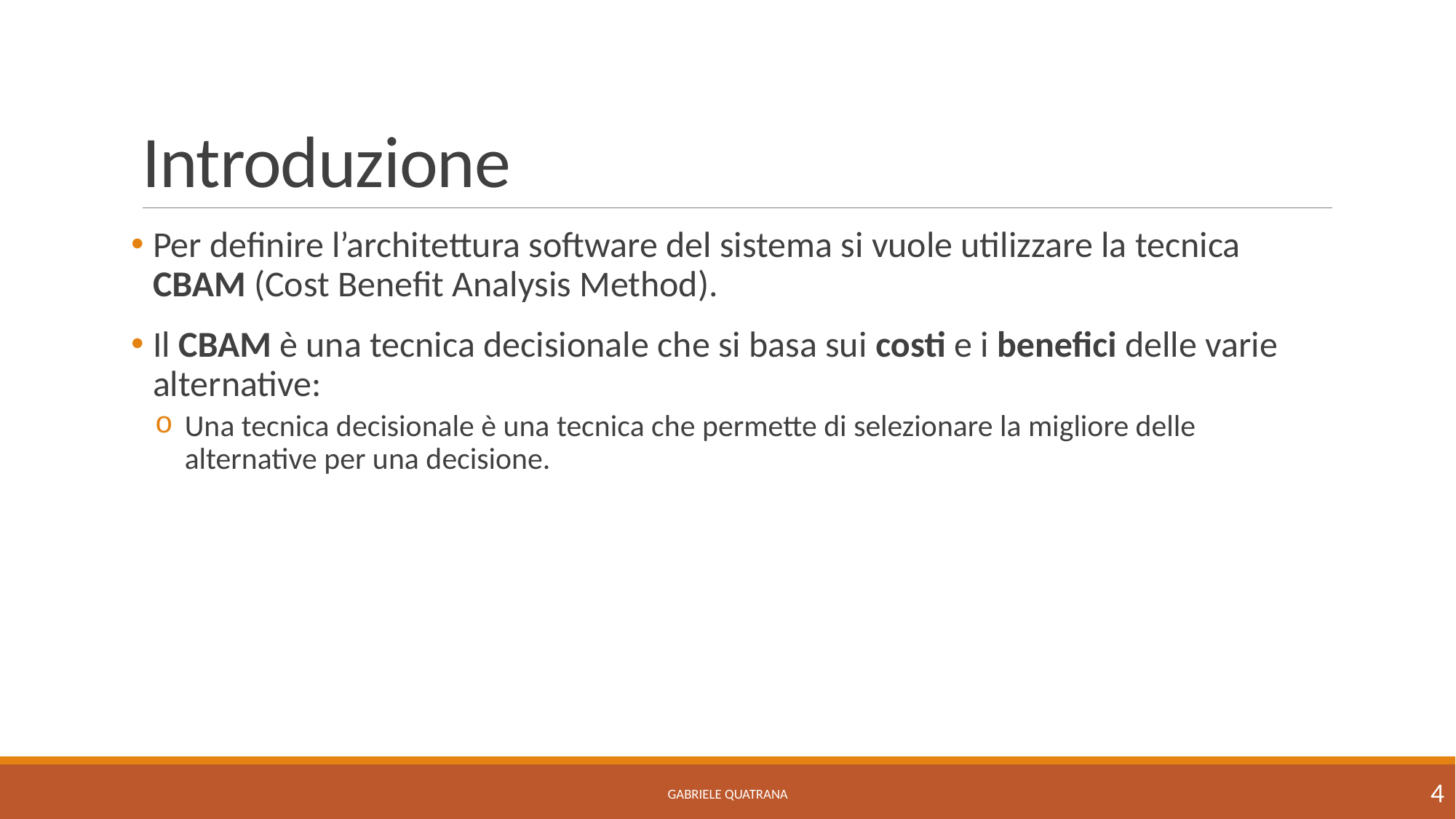

# Introduzione
Per definire l’architettura software del sistema si vuole utilizzare la tecnica CBAM (Cost Benefit Analysis Method).
Il CBAM è una tecnica decisionale che si basa sui costi e i benefici delle varie alternative:
Una tecnica decisionale è una tecnica che permette di selezionare la migliore delle alternative per una decisione.
4
Gabriele Quatrana